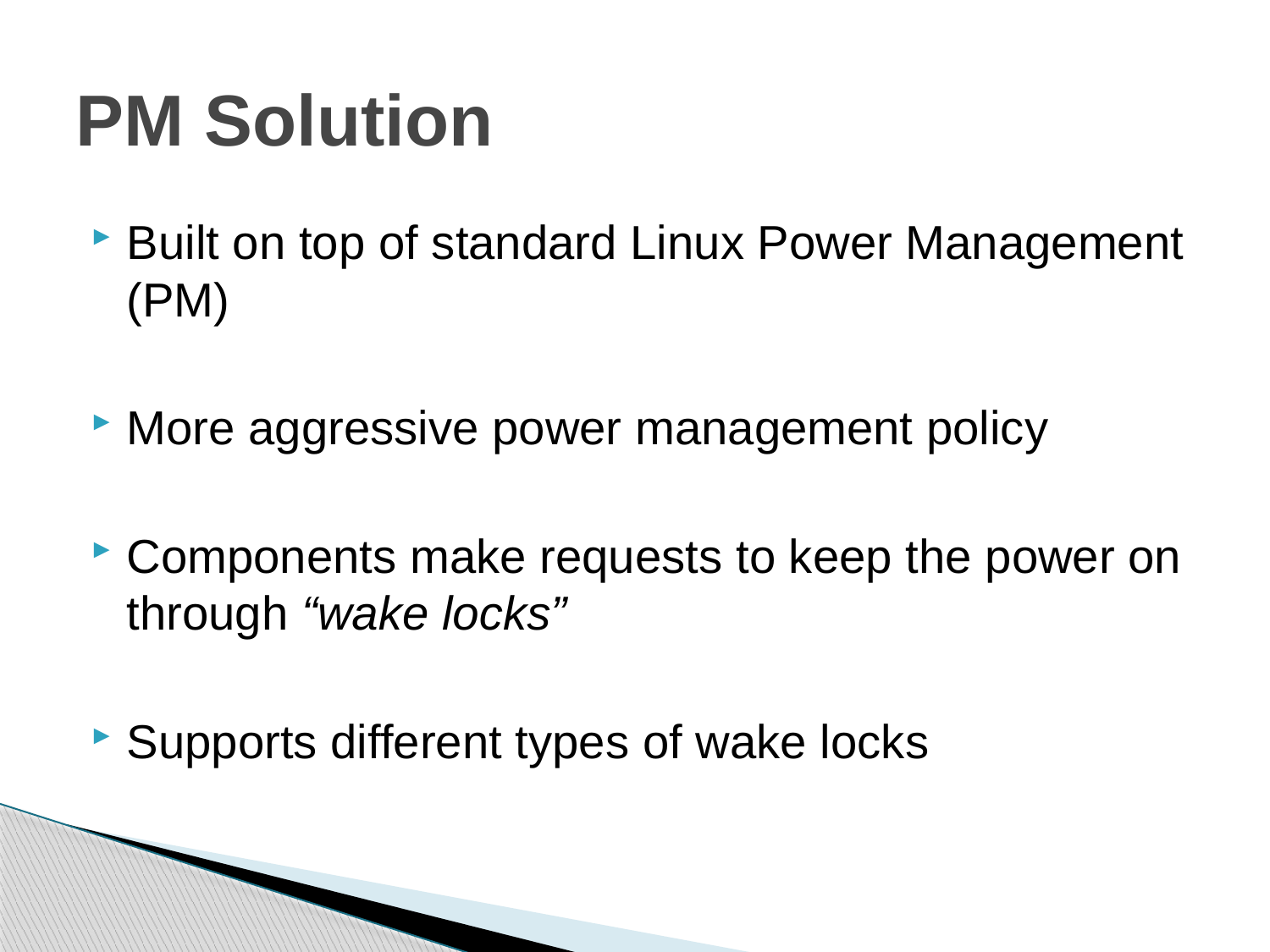

# PM Solution
Built on top of standard Linux Power Management (PM)

More aggressive power management policy

Components make requests to keep the power on through “wake locks”

Supports different types of wake locks